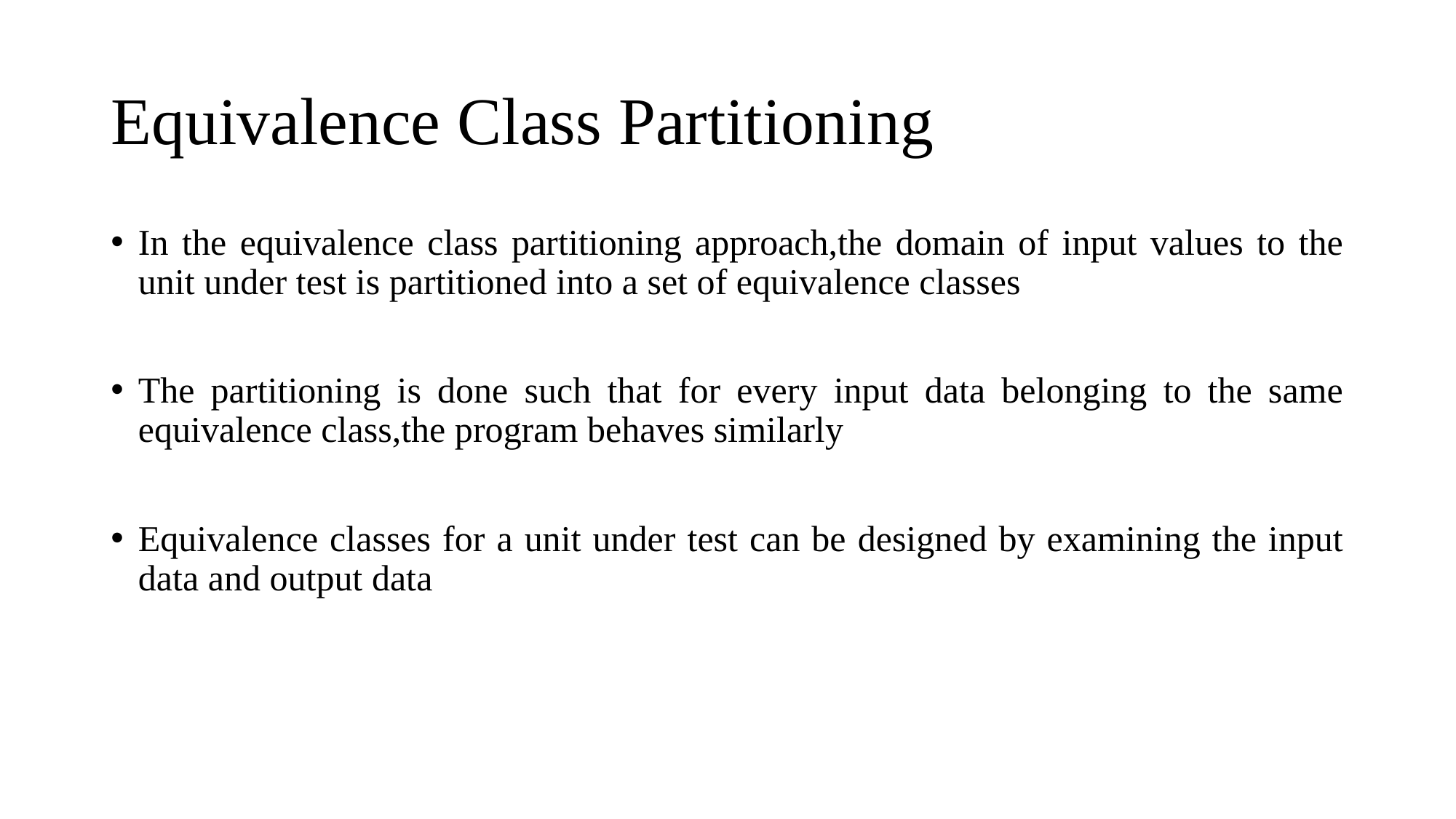

# Equivalence Class Partitioning
In the equivalence class partitioning approach,the domain of input values to the unit under test is partitioned into a set of equivalence classes

The partitioning is done such that for every input data belonging to the same equivalence class,the program behaves similarly

Equivalence classes for a unit under test can be designed by examining the input data and output data